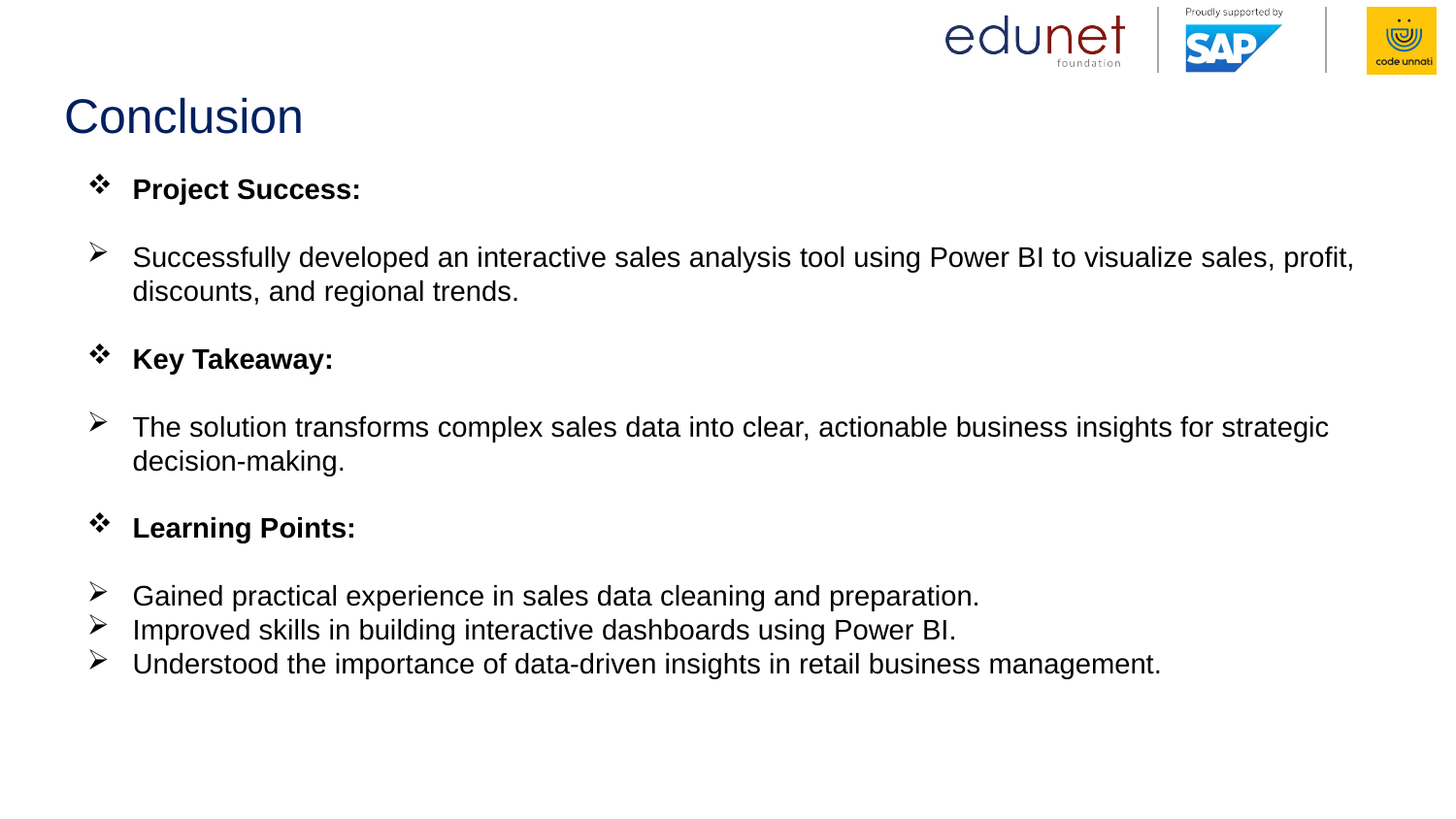

# Conclusion
Project Success:

Successfully developed an interactive sales analysis tool using Power BI to visualize sales, profit, discounts, and regional trends.

Key Takeaway:

The solution transforms complex sales data into clear, actionable business insights for strategic decision-making.

Learning Points:

Gained practical experience in sales data cleaning and preparation.
Improved skills in building interactive dashboards using Power BI.
Understood the importance of data-driven insights in retail business management.